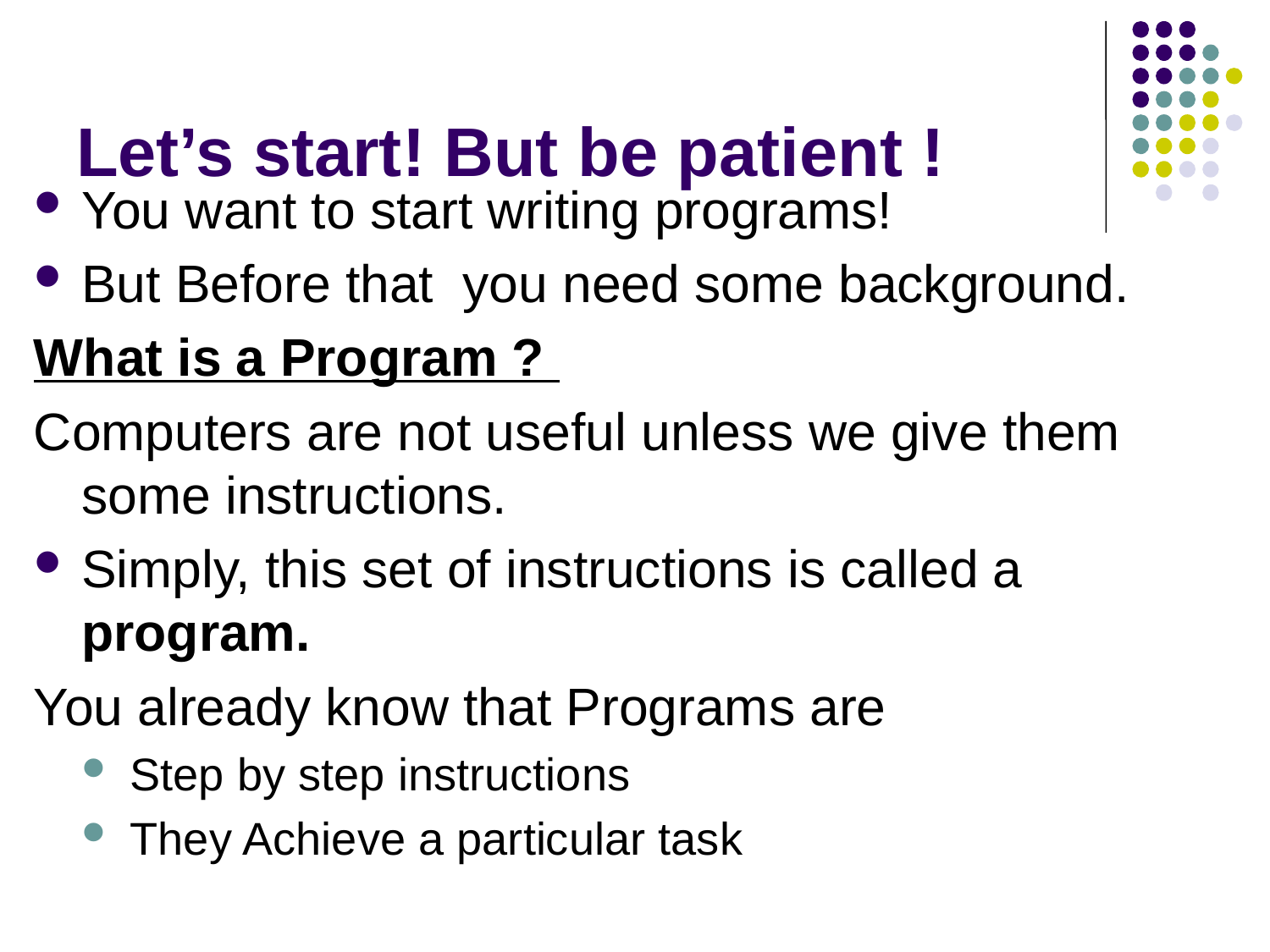

# Let’s start! But be patient !
You want to start writing programs!
But Before that  you need some background.
What is a Program ?
Computers are not useful unless we give them some instructions.
Simply, this set of instructions is called a program.
You already know that Programs are
Step by step instructions
They Achieve a particular task